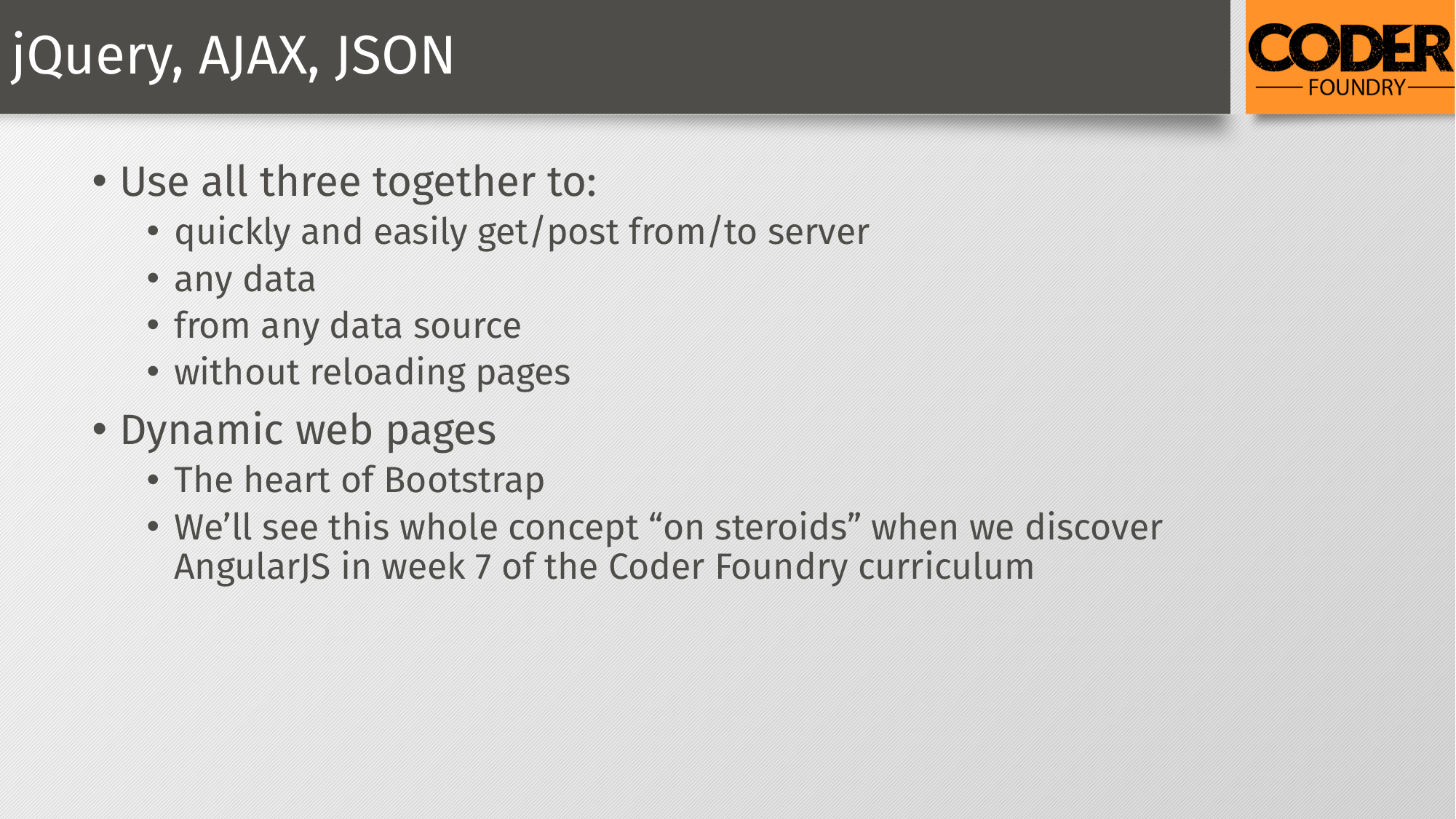

# jQuery, AJAX, JSON
Use all three together to:
quickly and easily get/post from/to server
any data
from any data source
without reloading pages
Dynamic web pages
The heart of Bootstrap
We’ll see this whole concept “on steroids” when we discover AngularJS in week 7 of the Coder Foundry curriculum